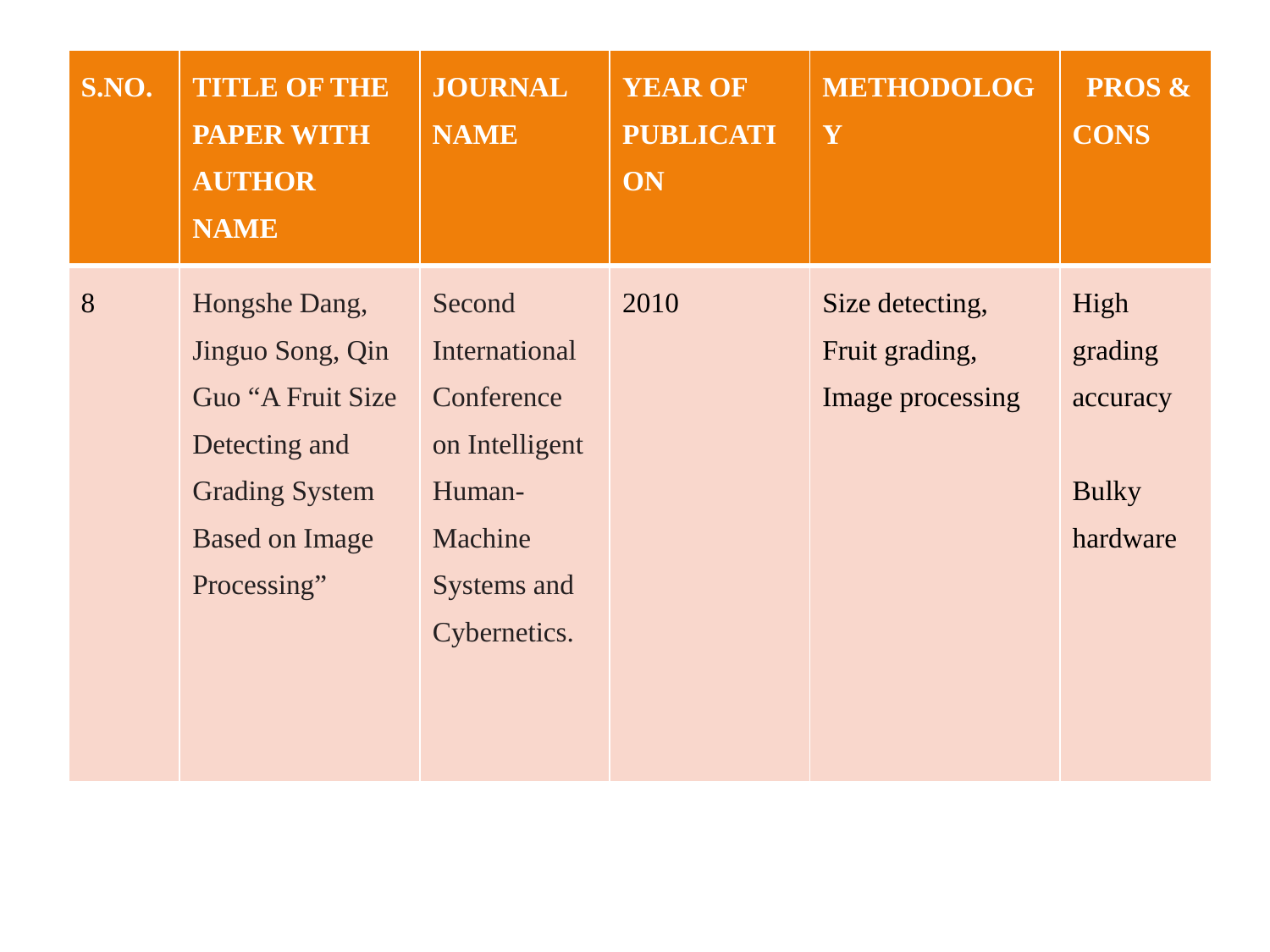

| S.NO. | TITLE OF THE PAPER WITH AUTHOR NAME | JOURNAL NAME | YEAR OF PUBLICATION | METHODOLOGY | PROS & CONS |
| --- | --- | --- | --- | --- | --- |
| 8 | Hongshe Dang, Jinguo Song, Qin Guo “A Fruit Size Detecting and Grading System Based on Image Processing” | Second International Conference on Intelligent Human-Machine Systems and Cybernetics. | 2010 | Size detecting, Fruit grading, Image processing | High grading accuracy Bulky hardware |